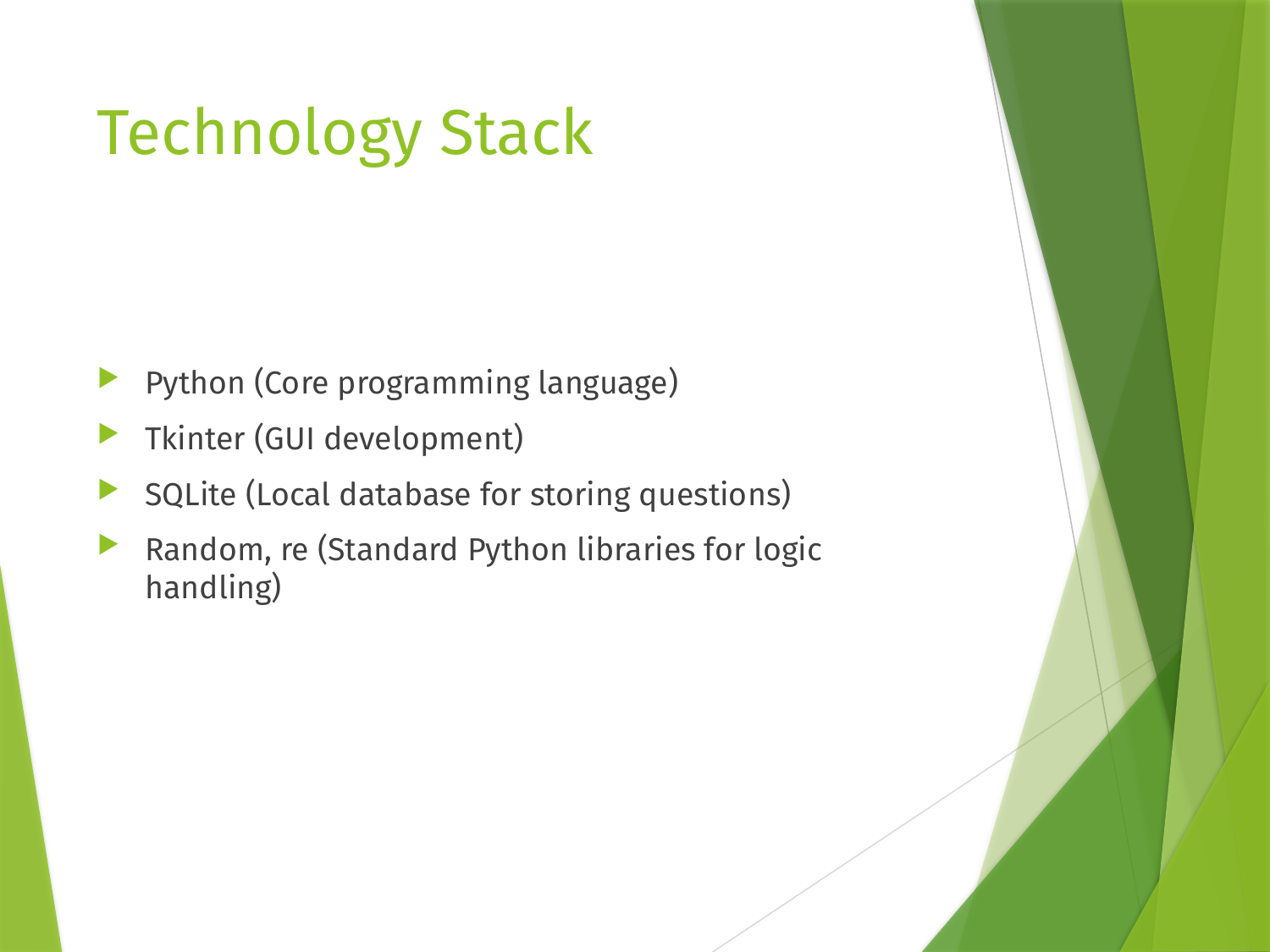

# Technology Stack

Python (Core programming language)
Tkinter (GUI development)
SQLite (Local database for storing questions)
Random, re (Standard Python libraries for logic handling)